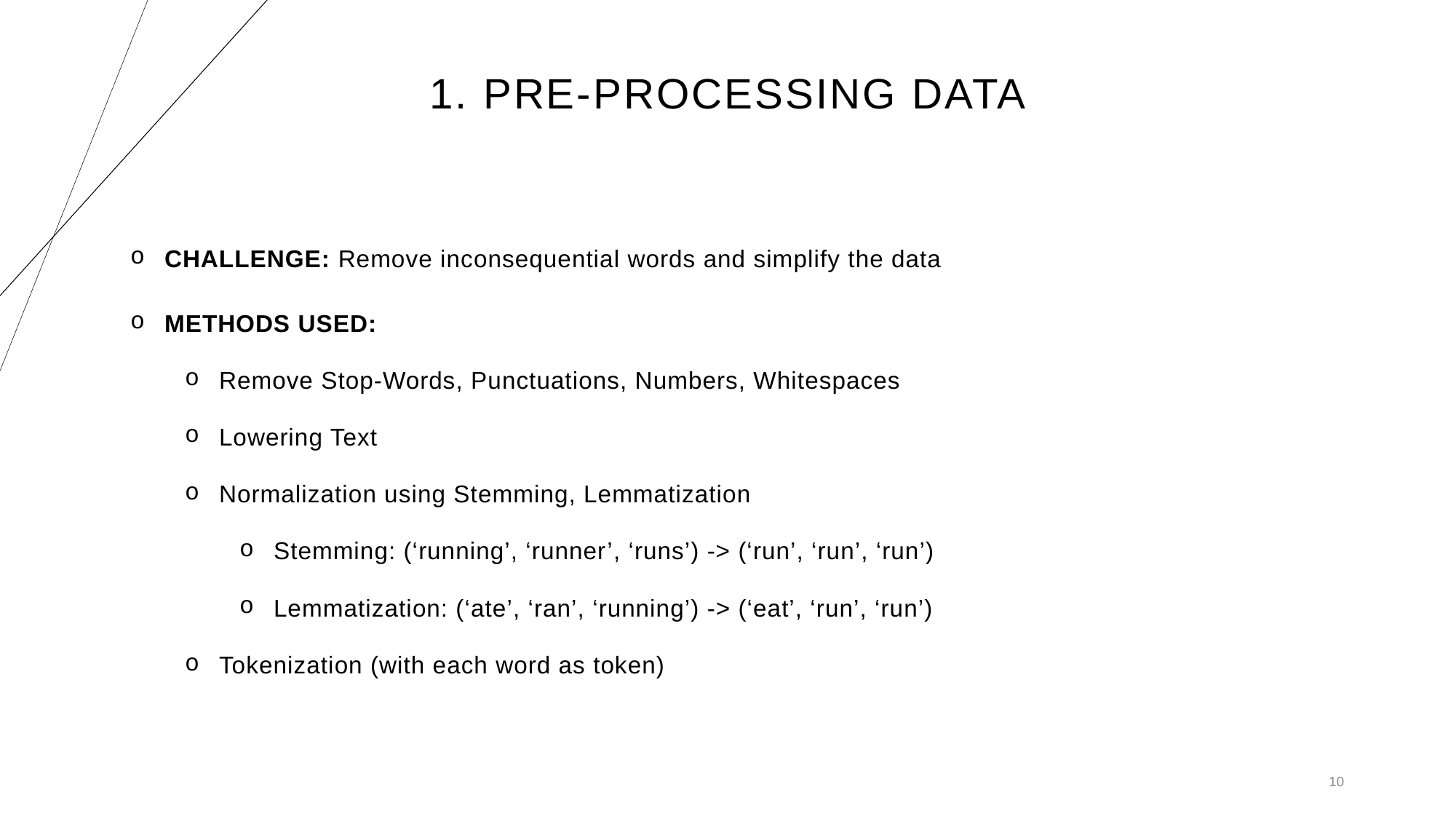

# 1. PRE-PROCESSING DATA
CHALLENGE: Remove inconsequential words and simplify the data
METHODS USED:
Remove Stop-Words, Punctuations, Numbers, Whitespaces
Lowering Text
Normalization using Stemming, Lemmatization
Stemming: (‘running’, ‘runner’, ‘runs’) -> (‘run’, ‘run’, ‘run’)
Lemmatization: (‘ate’, ‘ran’, ‘running’) -> (‘eat’, ‘run’, ‘run’)
Tokenization (with each word as token)

10